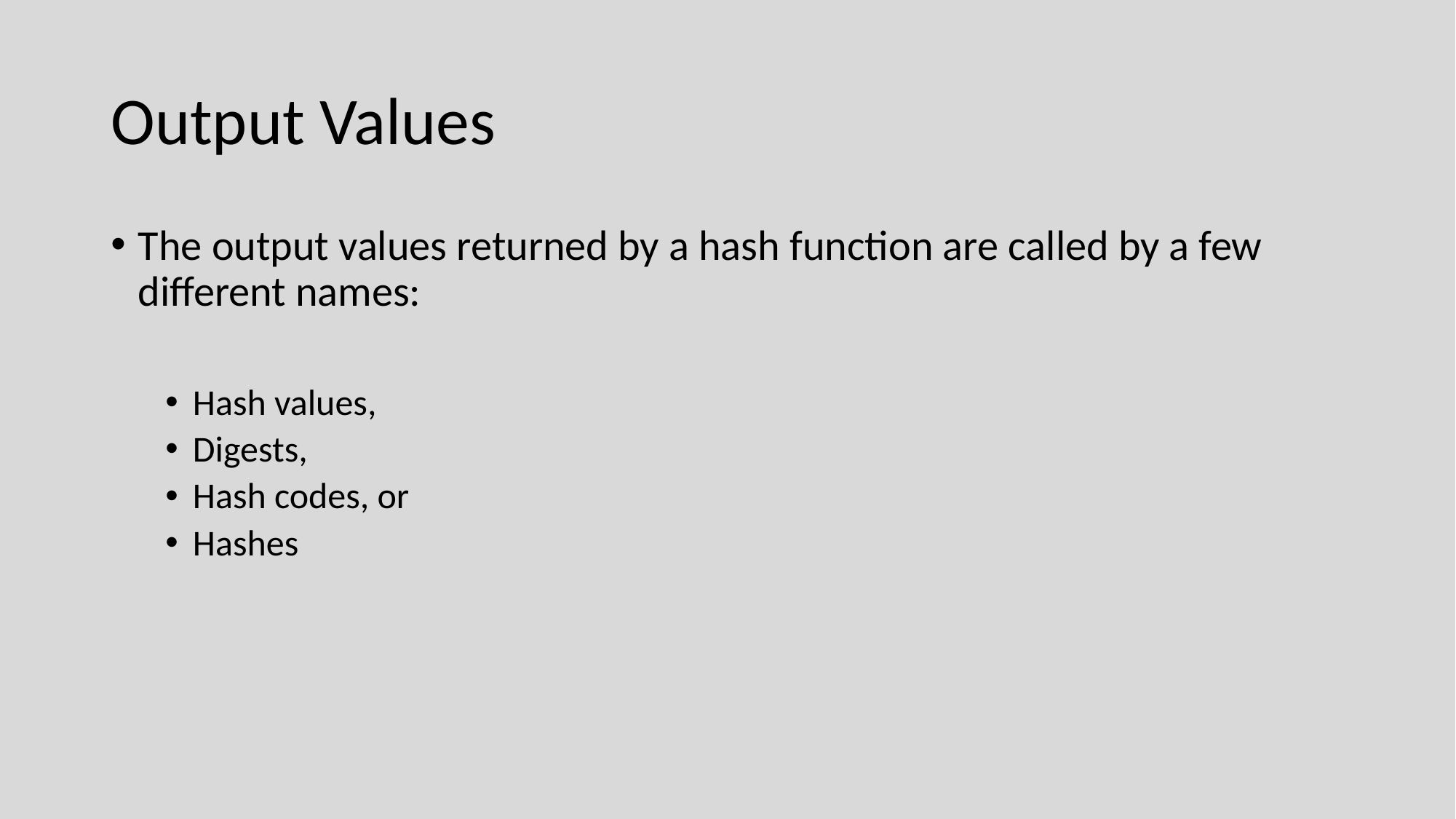

# Output Values
The output values returned by a hash function are called by a few different names:

Hash values,
Digests,
Hash codes, or
Hashes